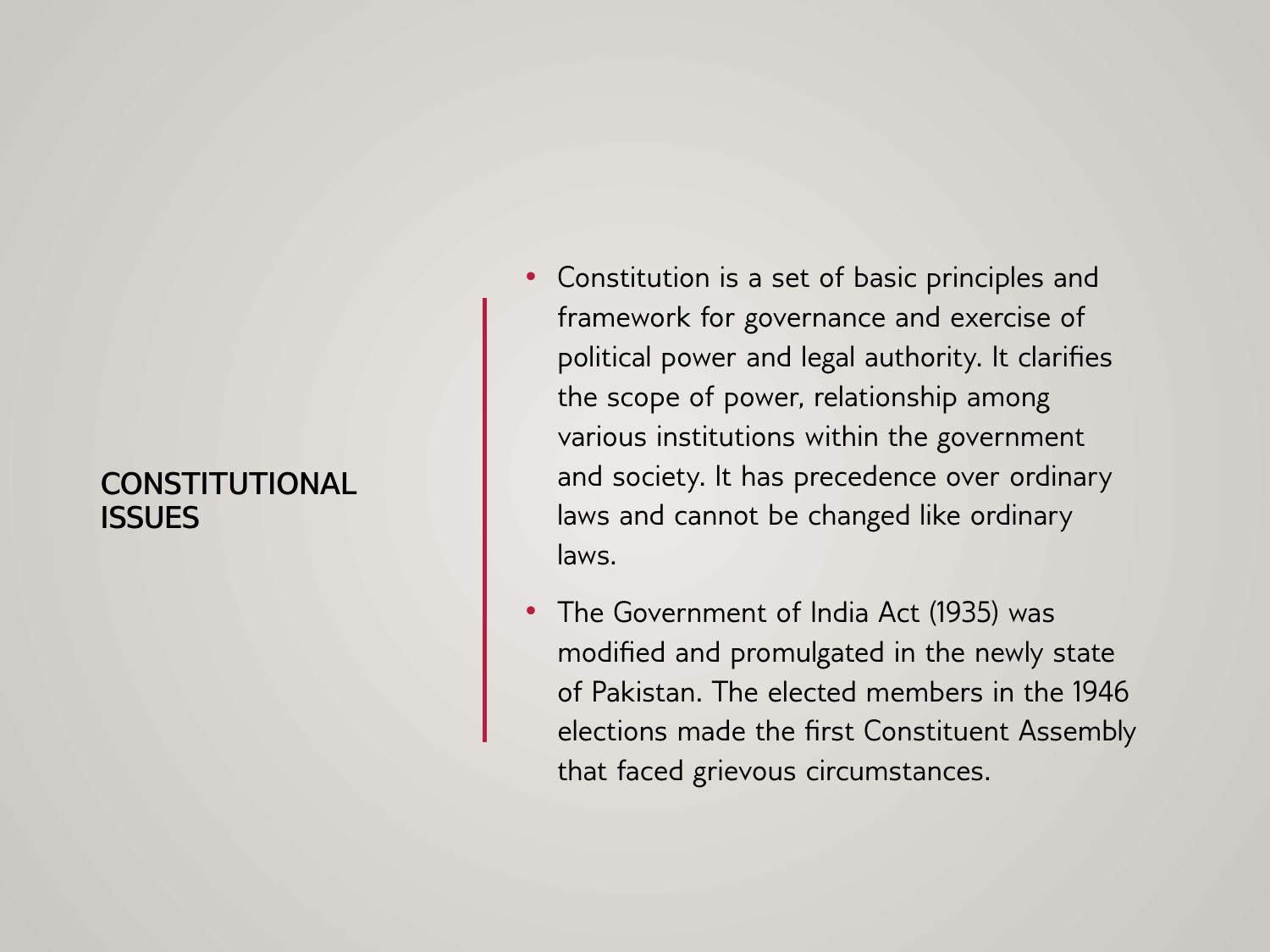

# Constitutional Issues
Constitution is a set of basic principles and framework for governance and exercise of political power and legal authority. It clarifies the scope of power, relationship among various institutions within the government and society. It has precedence over ordinary laws and cannot be changed like ordinary laws.
The Government of India Act (1935) was modified and promulgated in the newly state of Pakistan. The elected members in the 1946 elections made the first Constituent Assembly that faced grievous circumstances.